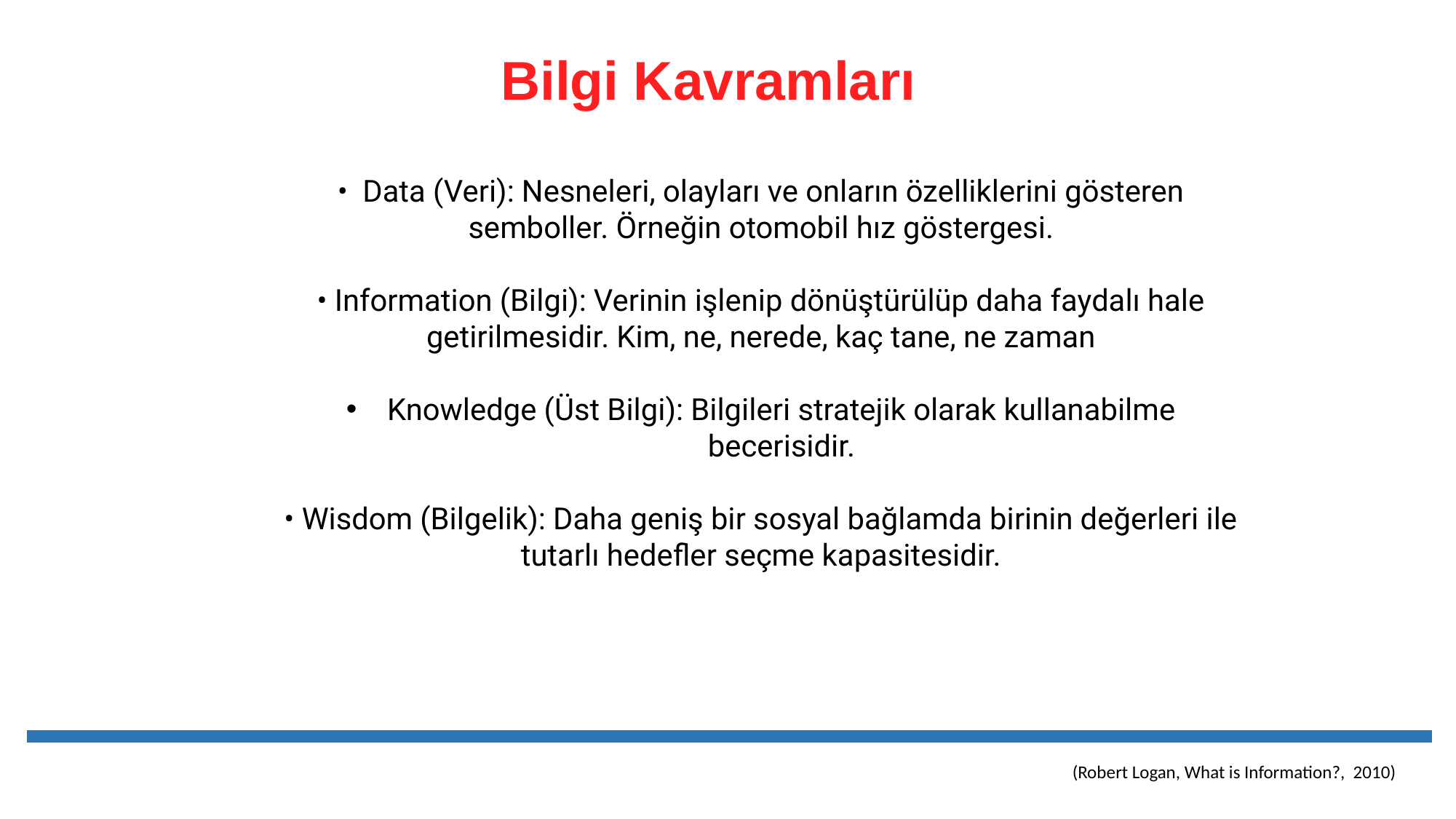

Bilgi Kavramları
•  Data (Veri): Nesneleri, olayları ve onların özelliklerini gösteren semboller. Örneğin otomobil hız göstergesi.

• Information (Bilgi): Verinin işlenip dönüştürülüp daha faydalı hale getirilmesidir. Kim, ne, nerede, kaç tane, ne zaman

Knowledge (Üst Bilgi): Bilgileri stratejik olarak kullanabilme becerisidir.

• Wisdom (Bilgelik): Daha geniş bir sosyal bağlamda birinin değerleri ile tutarlı hedefler seçme kapasitesidir.

(Robert Logan, What is Information?,  2010)